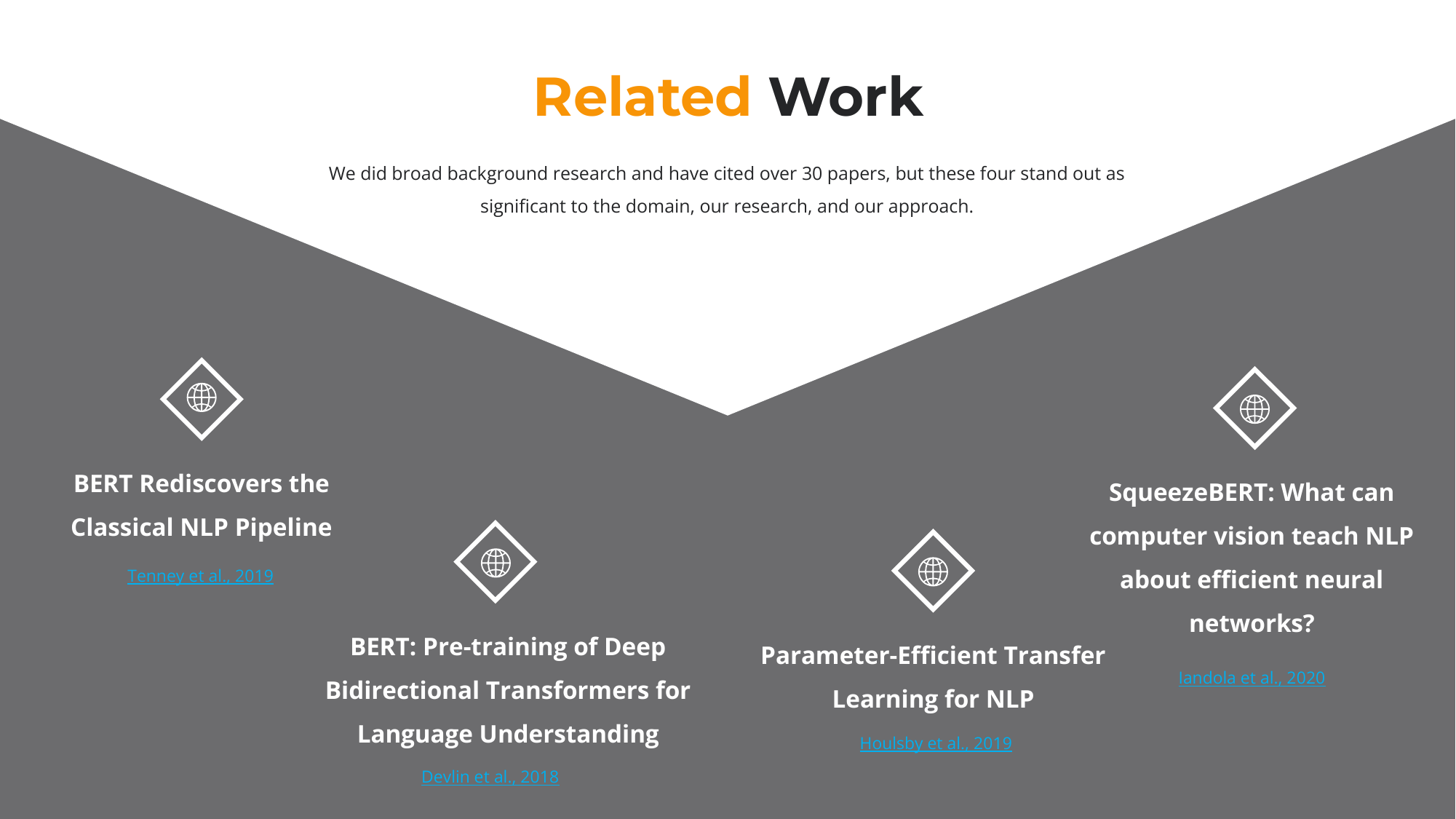

Related Work
We did broad background research and have cited over 30 papers, but these four stand out as significant to the domain, our research, and our approach.

BERT Rediscovers the Classical NLP Pipeline
Tenney et al., 2019

SqueezeBERT: What can computer vision teach NLP about efficient neural networks?
Iandola et al., 2020

BERT: Pre-training of Deep Bidirectional Transformers for Language Understanding
Devlin et al., 2018

Parameter-Efficient Transfer Learning for NLP
Houlsby et al., 2019